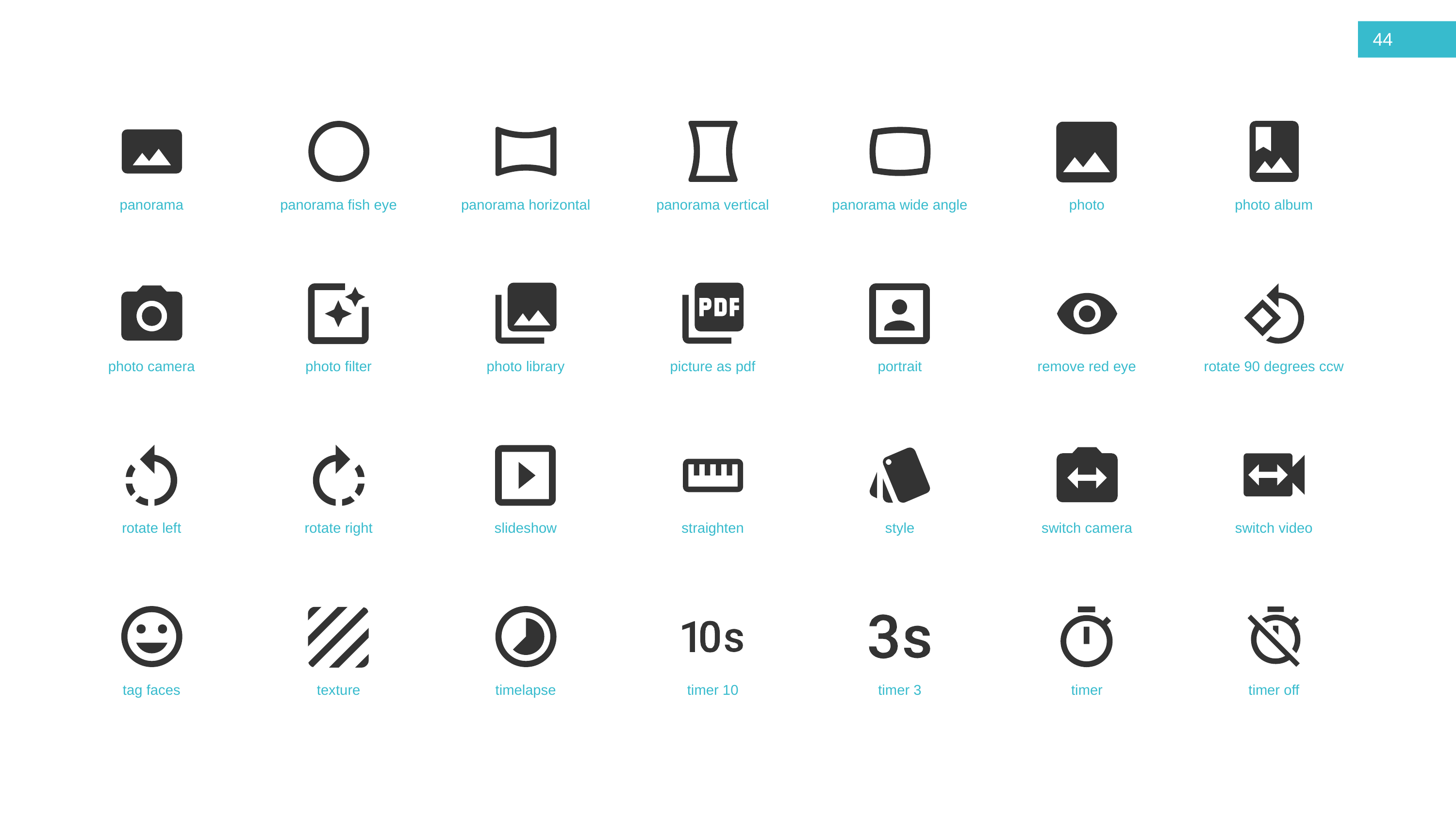

44

panorama
panorama fish eye
panorama vertical
photo
photo album
panorama horizontal
panorama wide angle

photo camera
photo filter
photo library
picture as pdf
portrait
remove red eye
rotate 90 degrees ccw

rotate left
rotate right
slideshow
straighten
switch camera
switch video
style

tag faces
texture
timelapse
timer
timer off
timer 10
timer 3